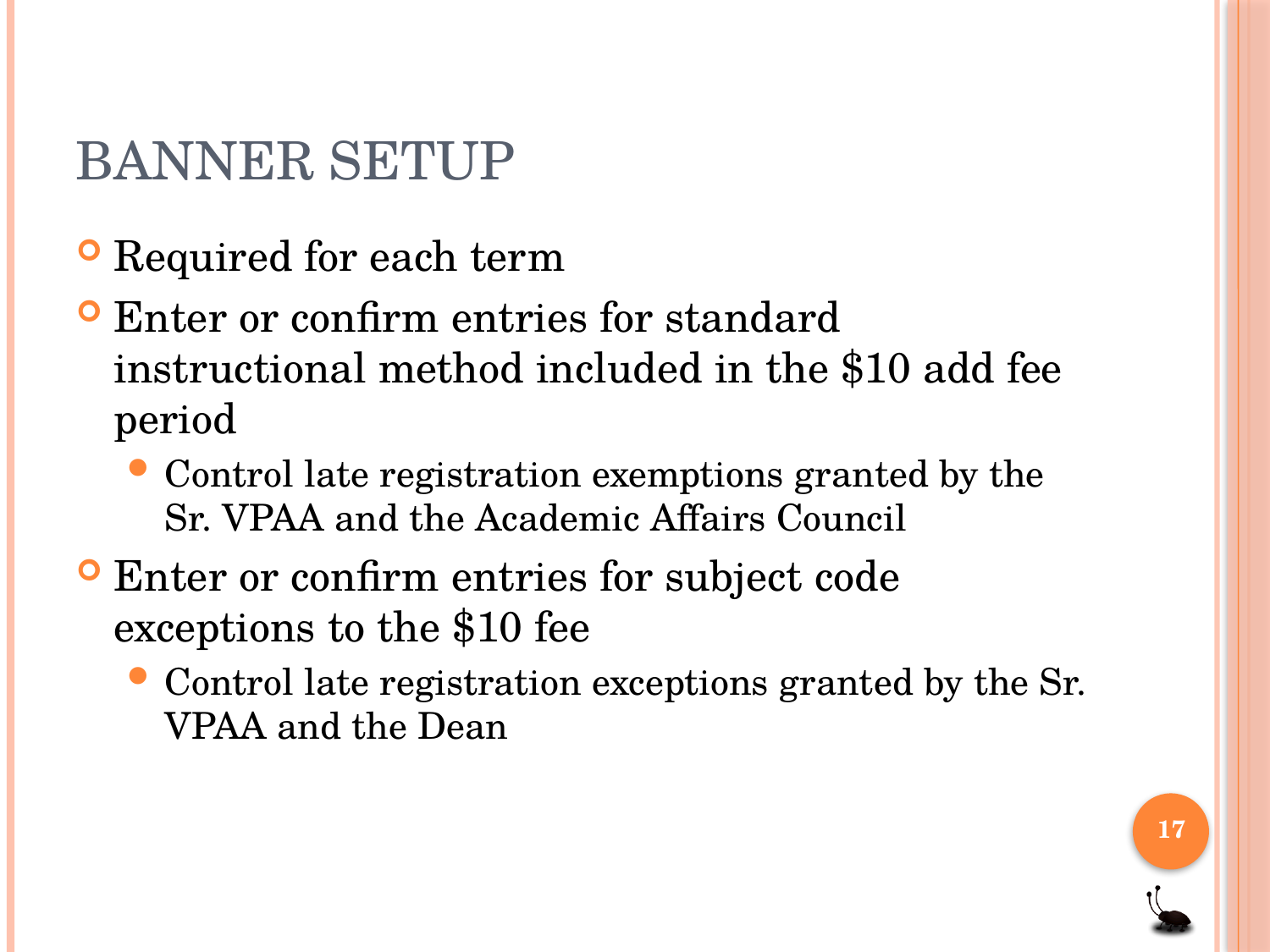

# Banner Setup
Required for each term
Enter or confirm entries for standard instructional method included in the $10 add fee period
Control late registration exemptions granted by the Sr. VPAA and the Academic Affairs Council
Enter or confirm entries for subject code exceptions to the $10 fee
Control late registration exceptions granted by the Sr. VPAA and the Dean

17